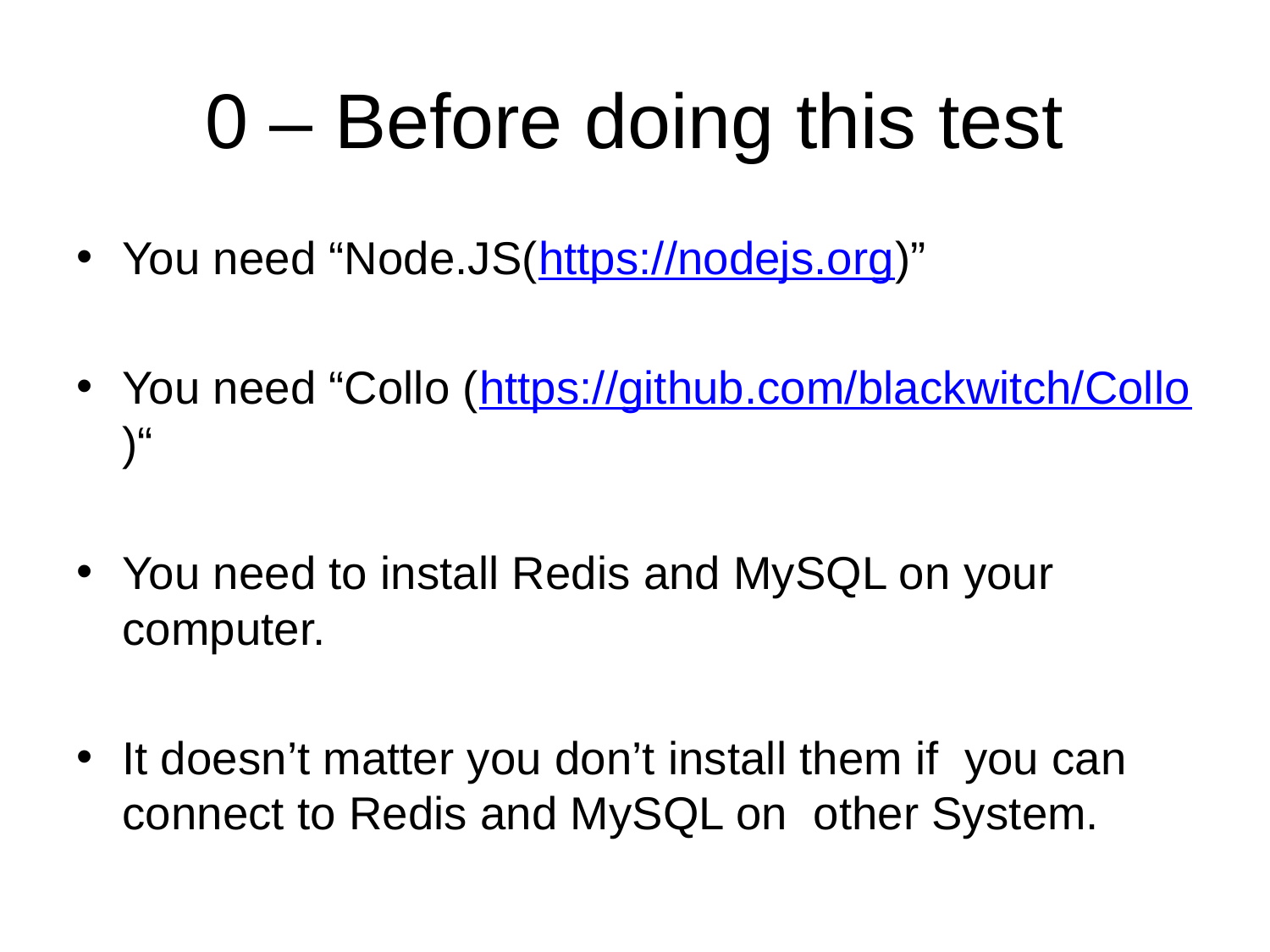

# 0 – Before doing this test
You need “Node.JS(https://nodejs.org)”

You need “Collo (https://github.com/blackwitch/Collo)“

You need to install Redis and MySQL on your computer.

It doesn’t matter you don’t install them if  you can connect to Redis and MySQL on  other System.